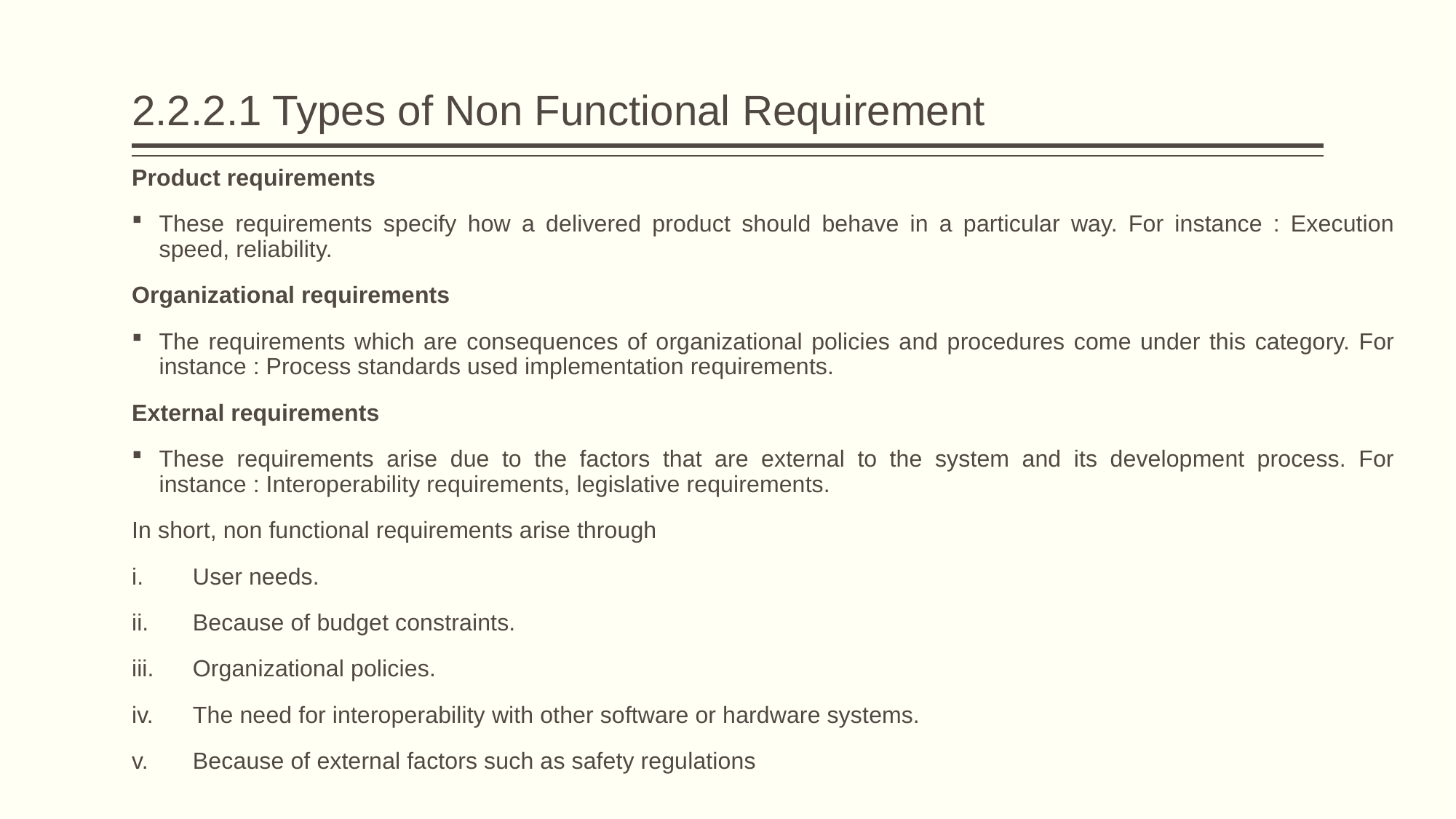

# 2.2.2.1 Types of Non Functional Requirement
Product requirements
These requirements specify how a delivered product should behave in a particular way. For instance : Execution speed, reliability.
Organizational requirements
The requirements which are consequences of organizational policies and procedures come under this category. For instance : Process standards used implementation requirements.
External requirements
These requirements arise due to the factors that are external to the system and its development process. For instance : Interoperability requirements, legislative requirements.
In short, non functional requirements arise through
User needs.
Because of budget constraints.
Organizational policies.
The need for interoperability with other software or hardware systems.
Because of external factors such as safety regulations